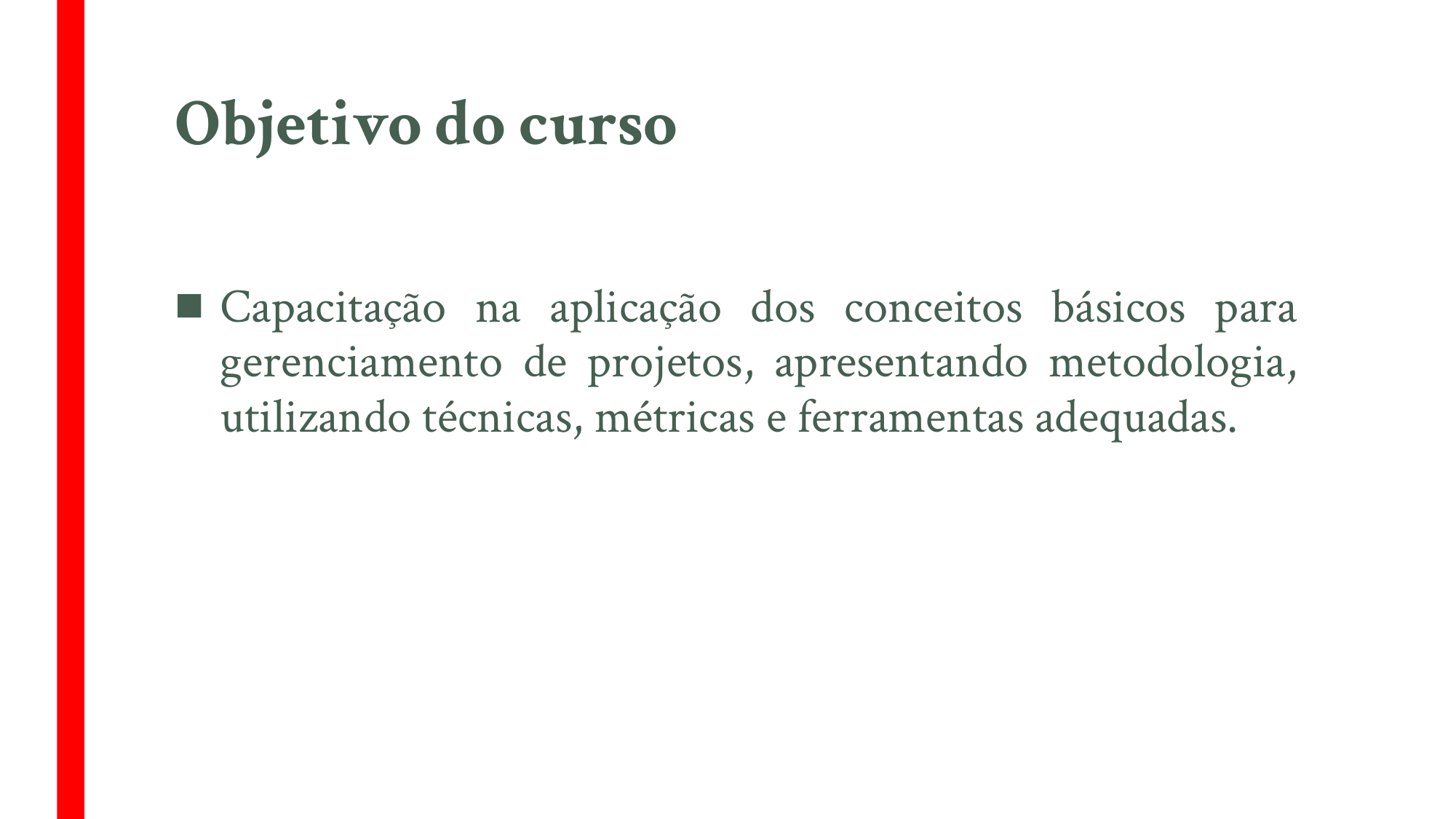

# Objetivo do curso
Capacitação na aplicação dos conceitos básicos para gerenciamento de projetos, apresentando metodologia, utilizando técnicas, métricas e ferramentas adequadas.